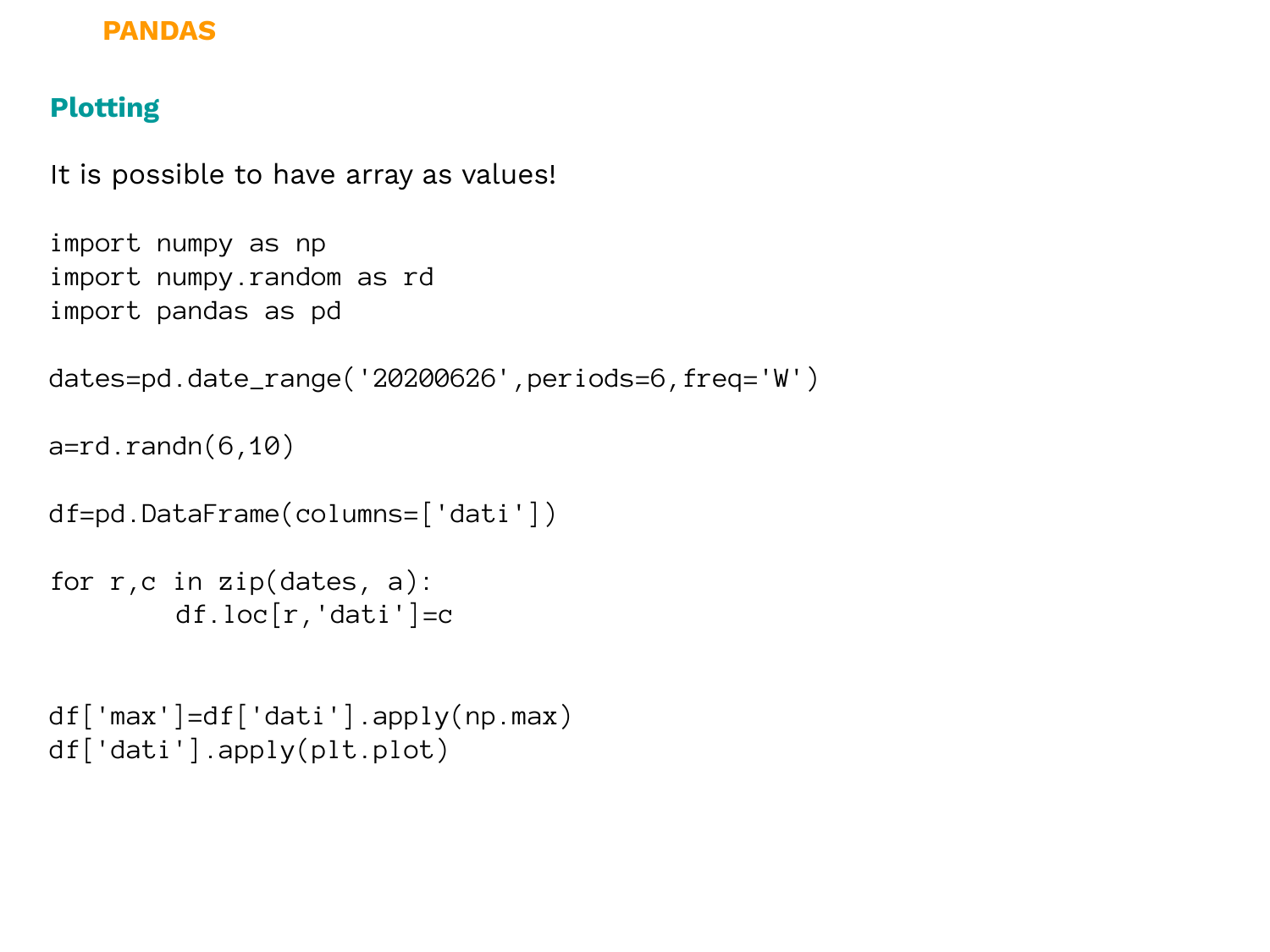

PANDAS
Plotting

It is possible to have array as values!

import numpy as np
import numpy.random as rd
import pandas as pd

dates=pd.date_range('20200626',periods=6,freq='W')

a=rd.randn(6,10)

df=pd.DataFrame(columns=['dati'])

for r,c in zip(dates, a):
	df.loc[r,'dati']=c

df['max']=df['dati'].apply(np.max)
df['dati'].apply(plt.plot)